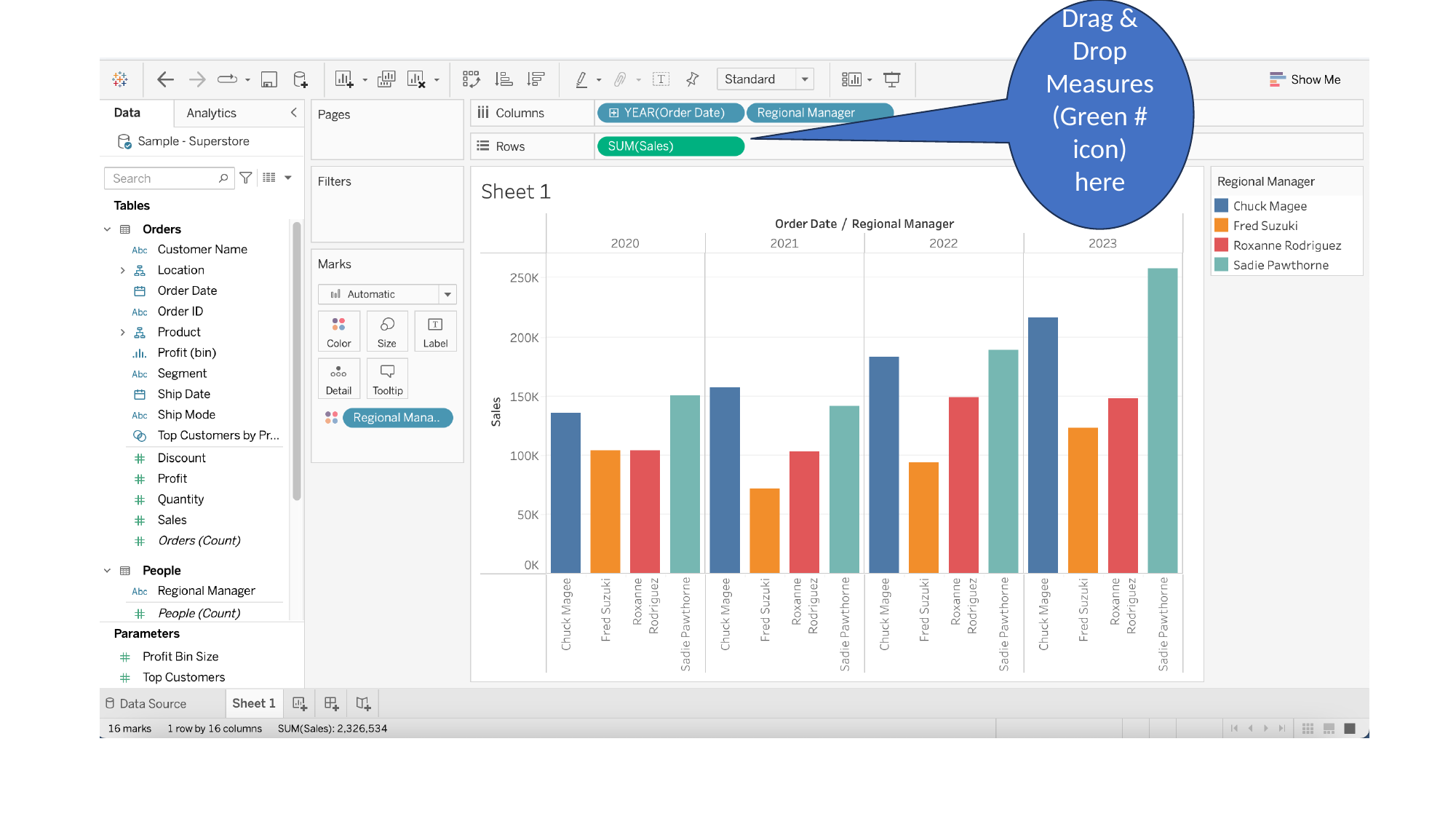

Drag & Drop Measures (Green # icon) here

#